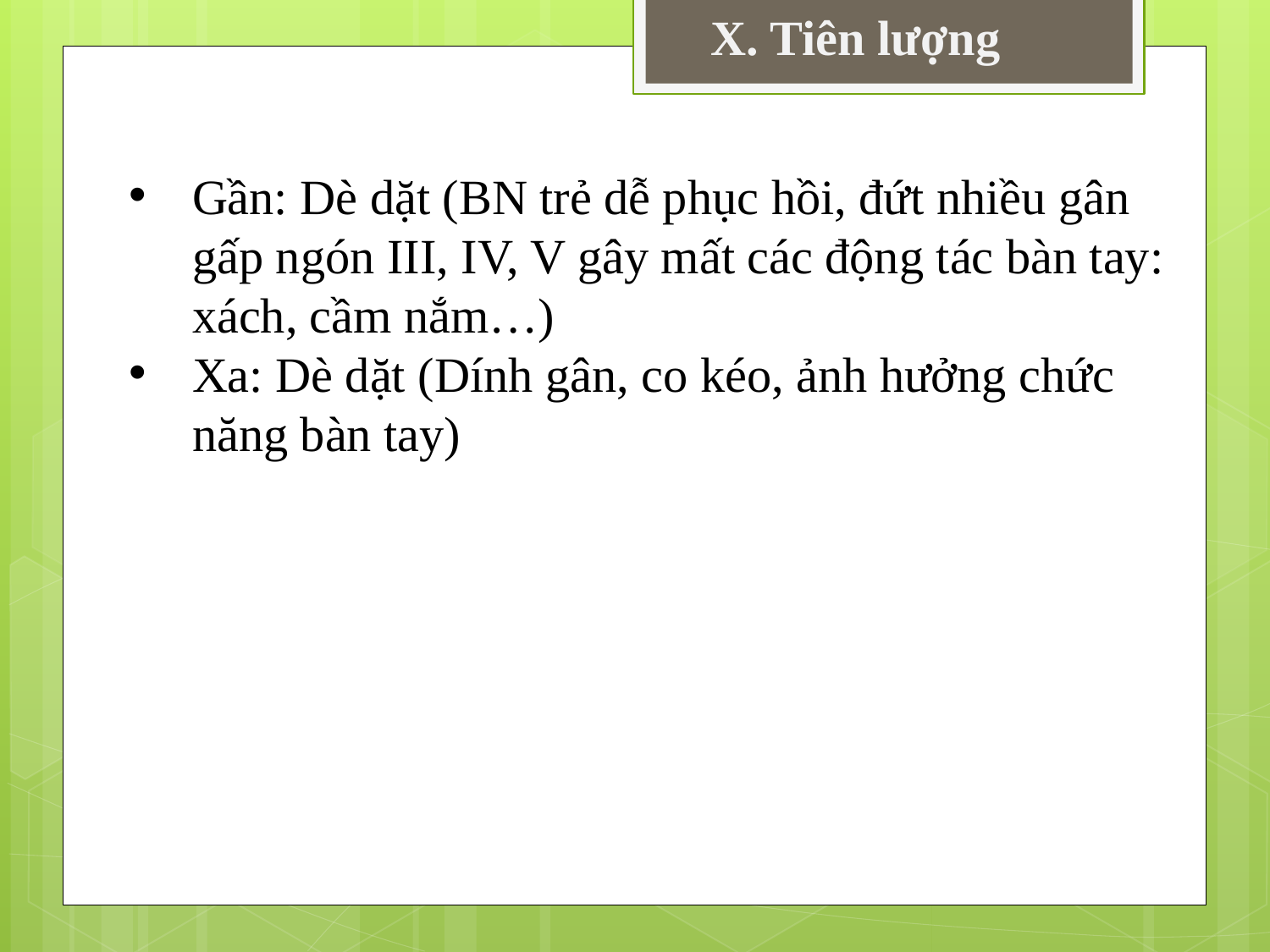

X. Tiên lượng
Gần: Dè dặt (BN trẻ dễ phục hồi, đứt nhiều gân gấp ngón III, IV, V gây mất các động tác bàn tay: xách, cầm nắm…)
Xa: Dè dặt (Dính gân, co kéo, ảnh hưởng chức năng bàn tay)